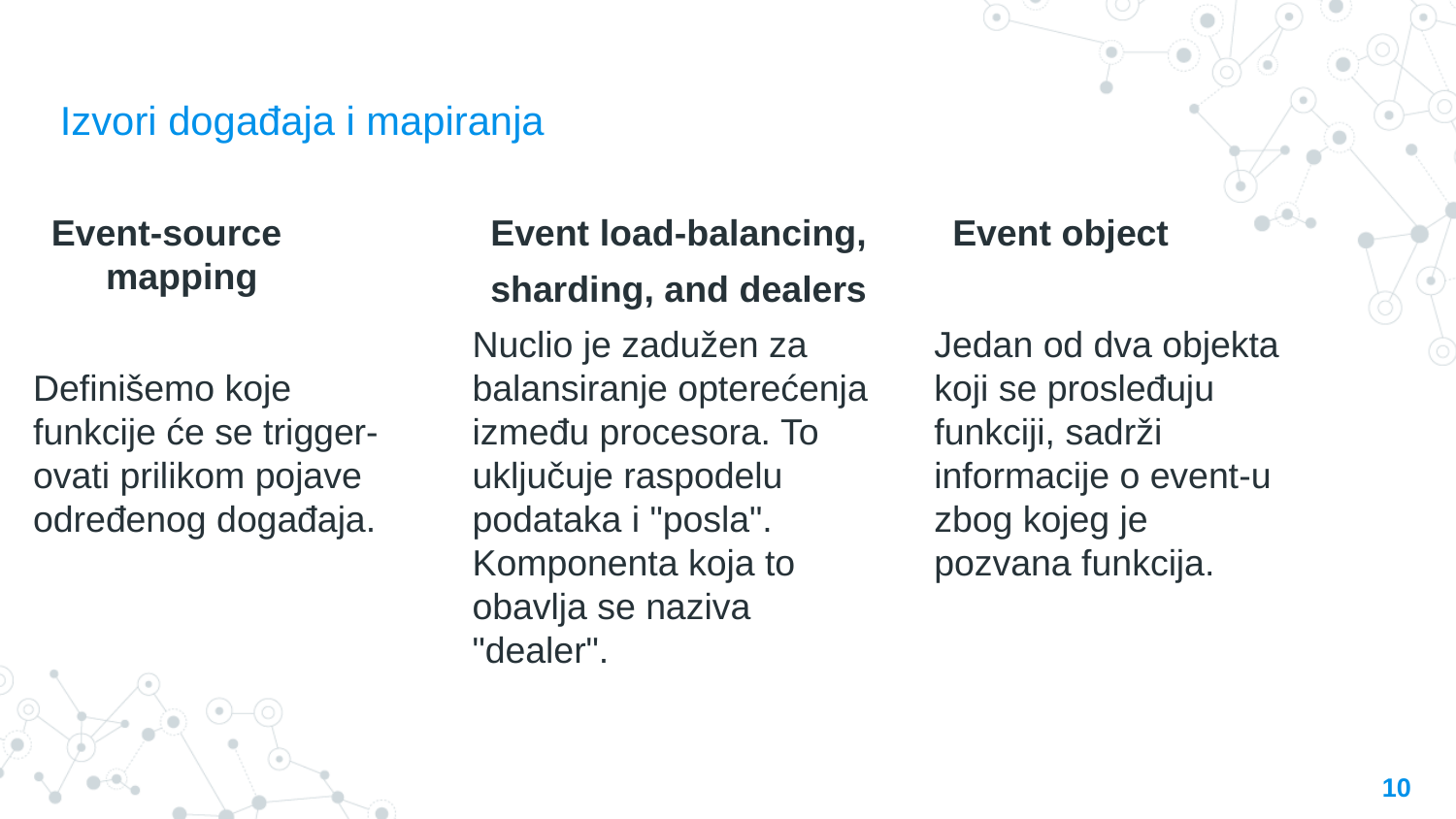

# Izvori događaja i mapiranja
Event-source mapping

Definišemo koje funkcije će se trigger-ovati prilikom pojave određenog događaja.
Event load-balancing,
sharding, and dealers
Nuclio je zadužen za balansiranje opterećenja između procesora. To uključuje raspodelu podataka i "posla". Komponenta koja to obavlja se naziva "dealer".
Event object

Jedan od dva objekta koji se prosleđuju funkciji, sadrži informacije o event-u zbog kojeg je pozvana funkcija.

10